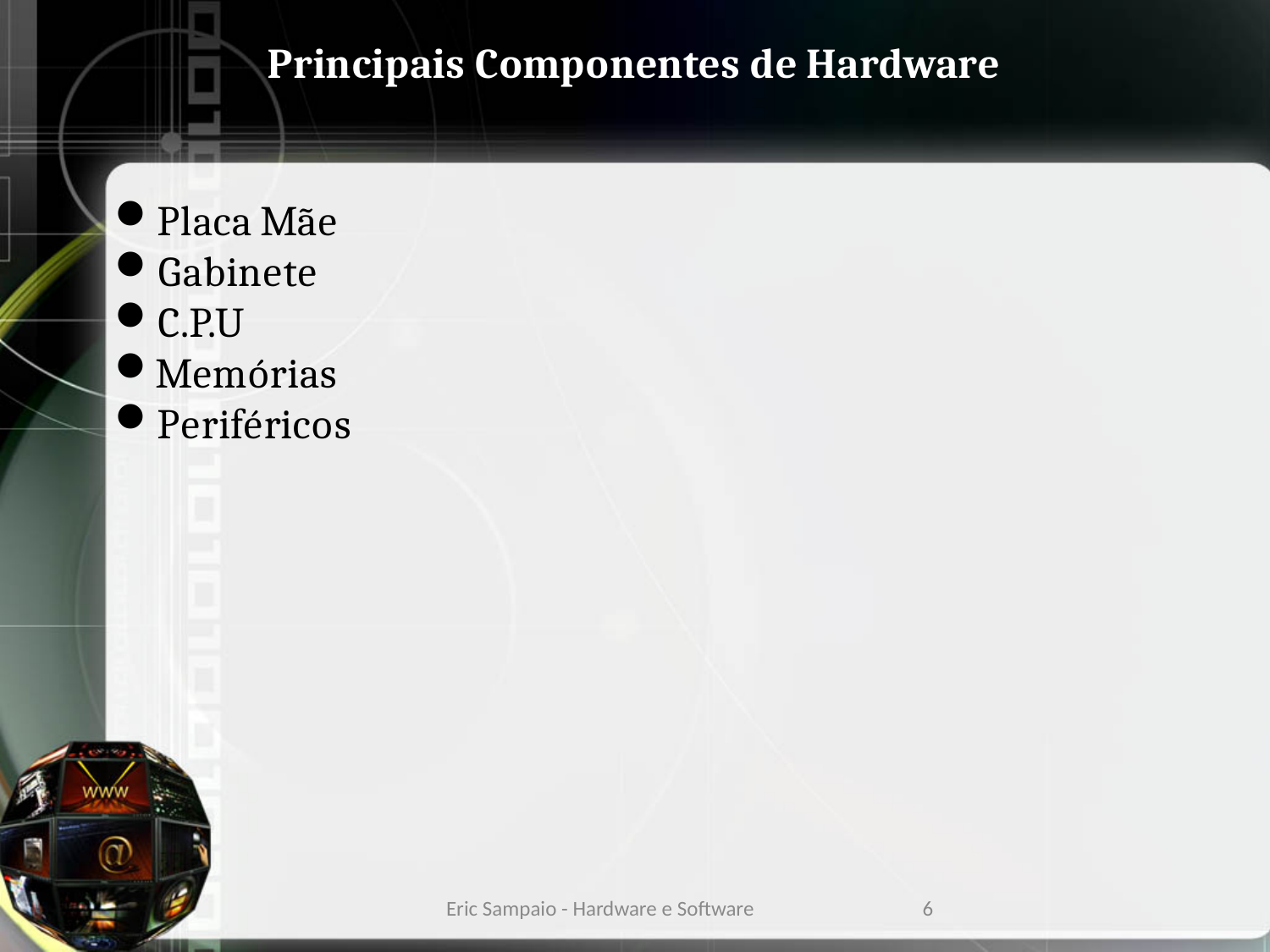

Principais Componentes de Hardware
Placa Mãe
Gabinete
C.P.U
Memórias
Periféricos

Eric Sampaio - Hardware e Software
6